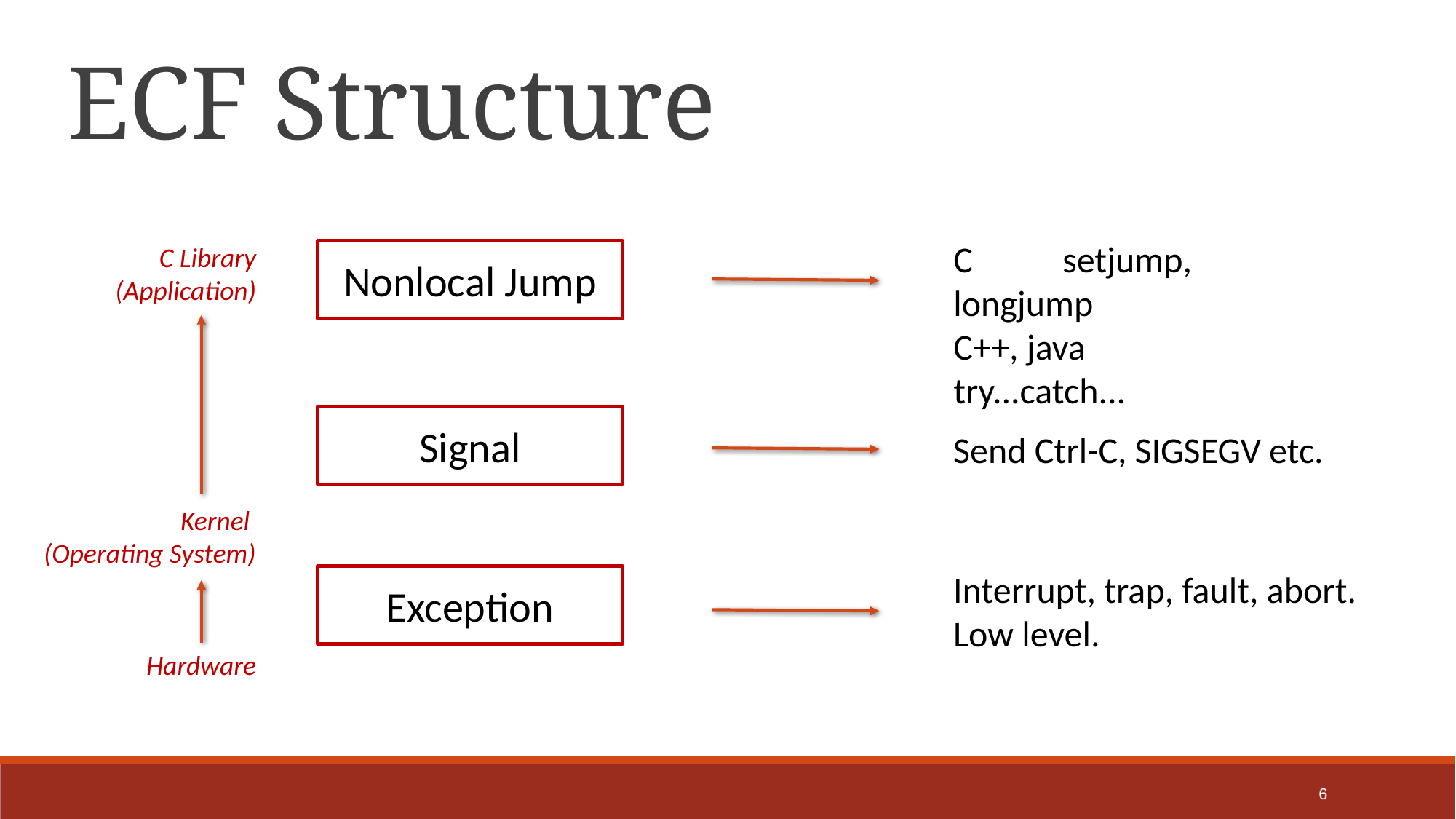

ECF Structure
C	setjump, longjump
C++, java	try...catch...
C Library
(Application)
Nonlocal Jump
Signal
Send Ctrl-C, SIGSEGV etc.
Kernel
(Operating System)
Interrupt, trap, fault, abort.
Low level.
Exception
Hardware
6